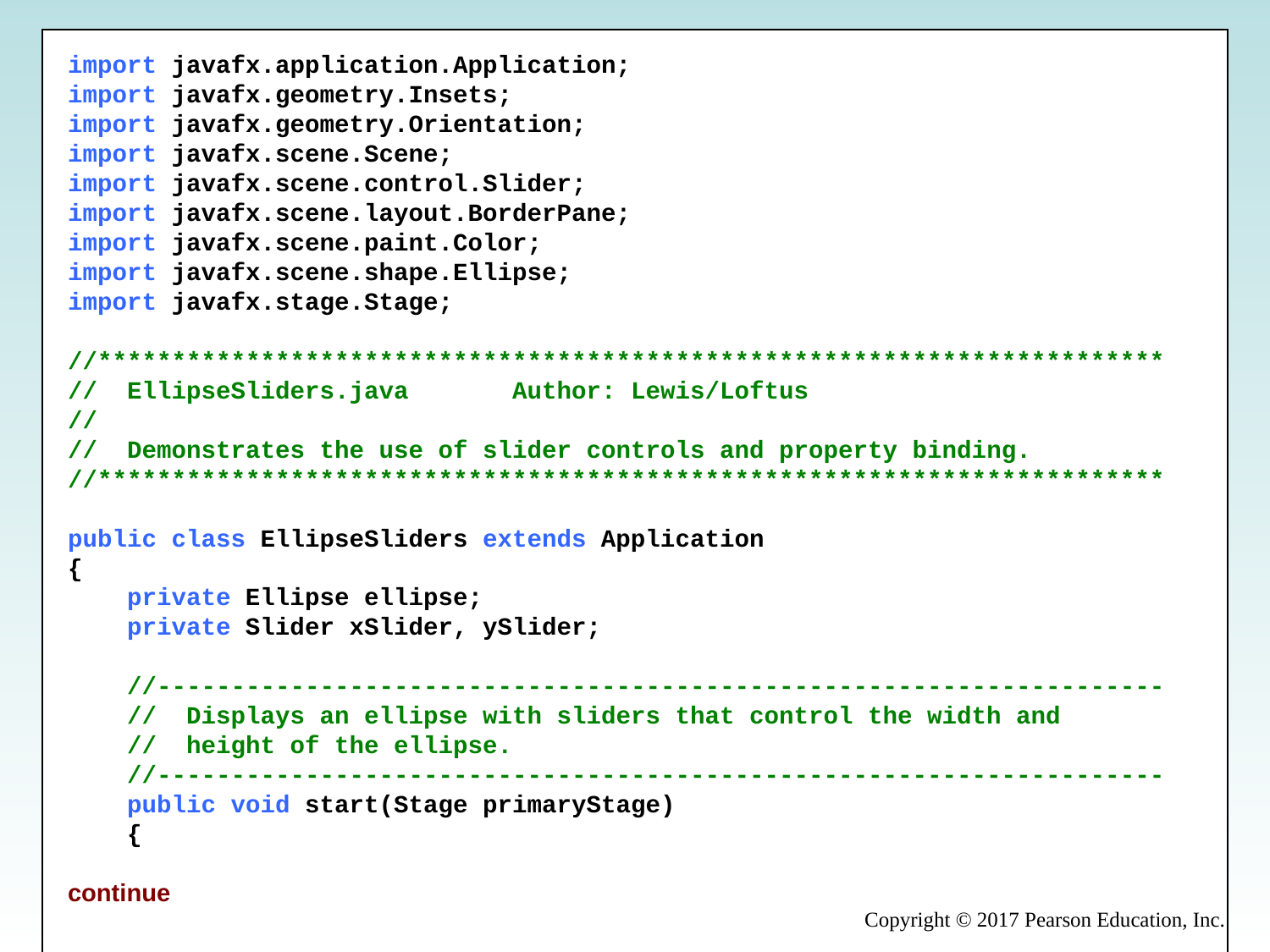

# EllipseSliders.java (1)
import javafx.application.Application;
import javafx.geometry.Insets;
import javafx.geometry.Orientation;
import javafx.scene.Scene;
import javafx.scene.control.Slider;
import javafx.scene.layout.BorderPane;
import javafx.scene.paint.Color;
import javafx.scene.shape.Ellipse;
import javafx.stage.Stage;

//************************************************************************
//  EllipseSliders.java       Author: Lewis/Loftus
//
//  Demonstrates the use of slider controls and property binding.
//************************************************************************

public class EllipseSliders extends Application
{
    private Ellipse ellipse;
    private Slider xSlider, ySlider;

    //--------------------------------------------------------------------
    //  Displays an ellipse with sliders that control the width and
    //  height of the ellipse.
    //--------------------------------------------------------------------
    public void start(Stage primaryStage)
    {

continue

Copyright © 2017 Pearson Education, Inc.